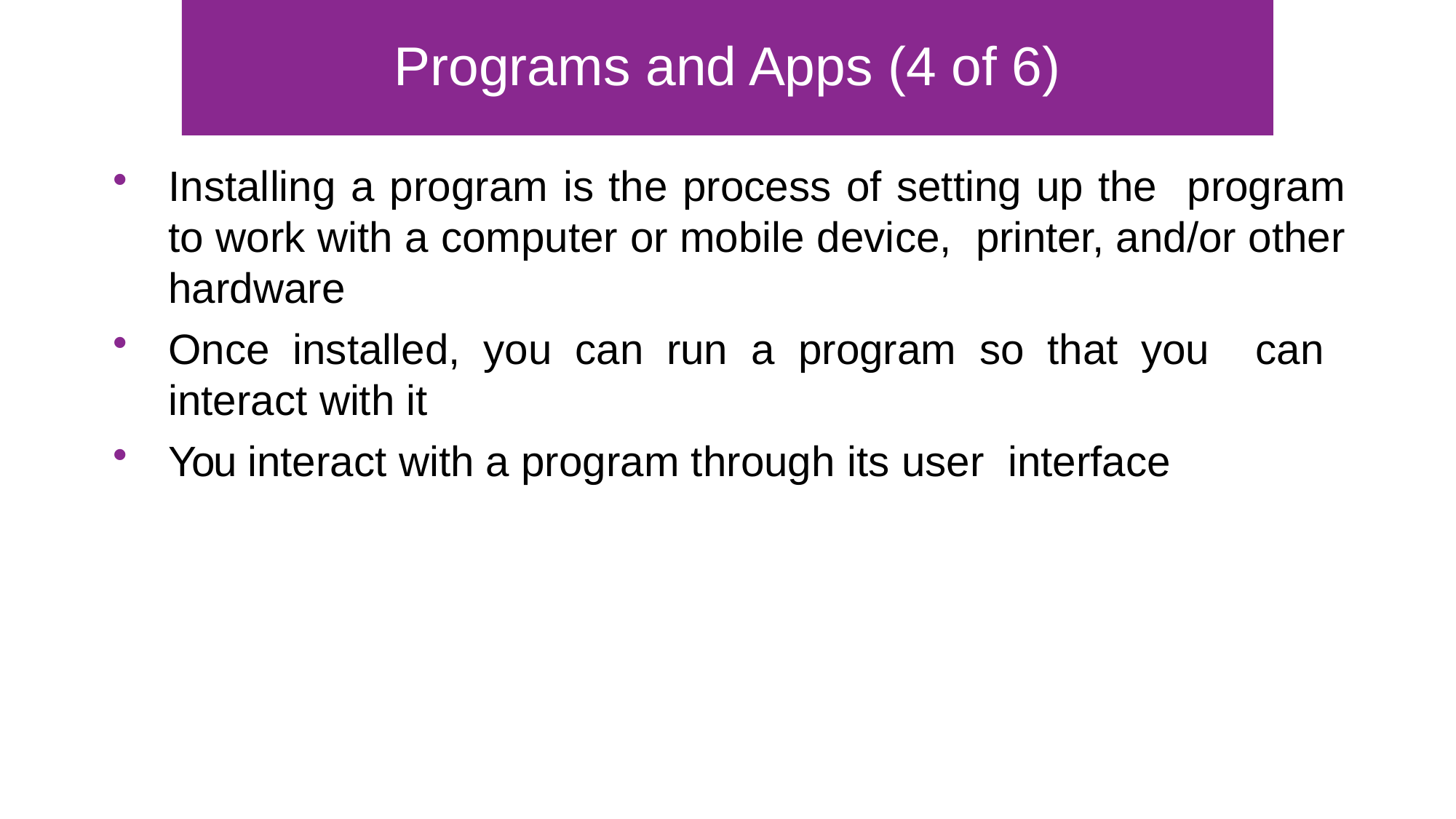

# Programs and Apps (4 of 6)
Installing a program is the process of setting up the  program to work with a computer or mobile device,  printer, and/or other hardware
Once installed, you can run a program so that you  can interact with it
You interact with a program through its user  interface
Copyright © 2018 Cengage Learning®. May not be scanned, copied or duplicated, or  posted to a publicly accessible website, in whole or in part.
1-48